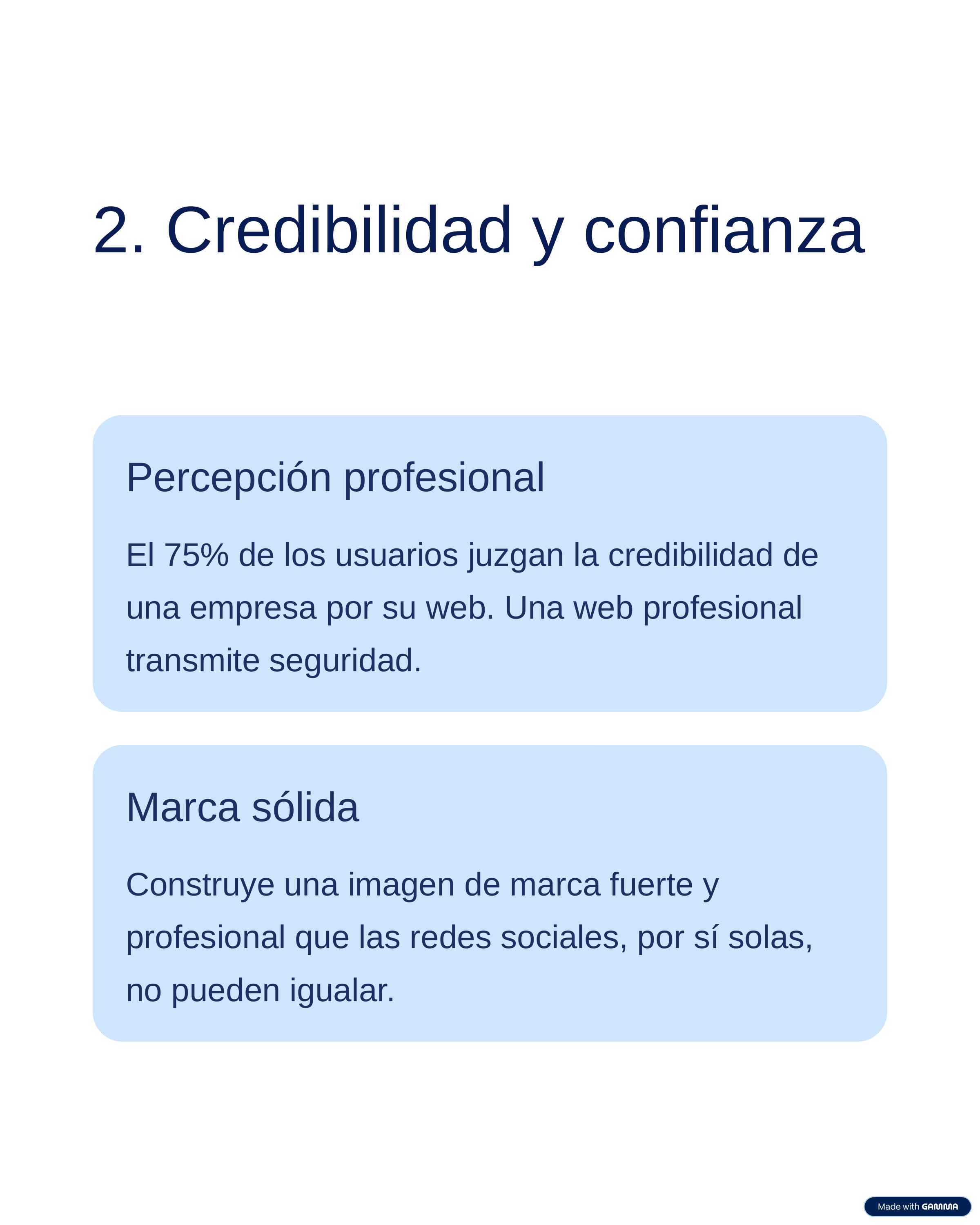

2. Credibilidad y confianza

Percepción profesional
El 75% de los usuarios juzgan la credibilidad de una empresa por su web. Una web profesional transmite seguridad.

Marca sólida
Construye una imagen de marca fuerte y profesional que las redes sociales, por sí solas, no pueden igualar.